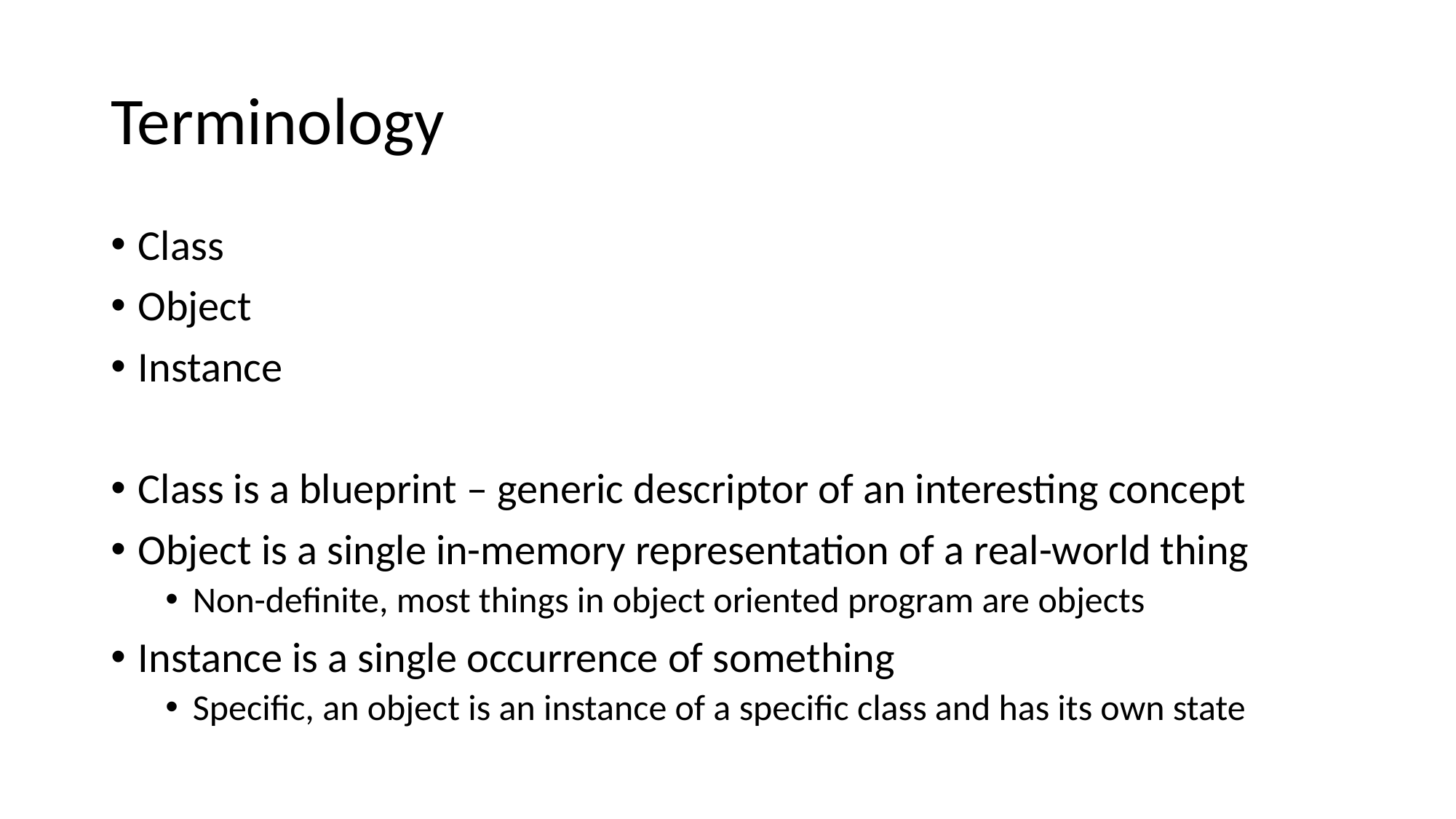

# Terminology
Class
Object
Instance

Class is a blueprint – generic descriptor of an interesting concept
Object is a single in-memory representation of a real-world thing
Non-definite, most things in object oriented program are objects
Instance is a single occurrence of something
Specific, an object is an instance of a specific class and has its own state